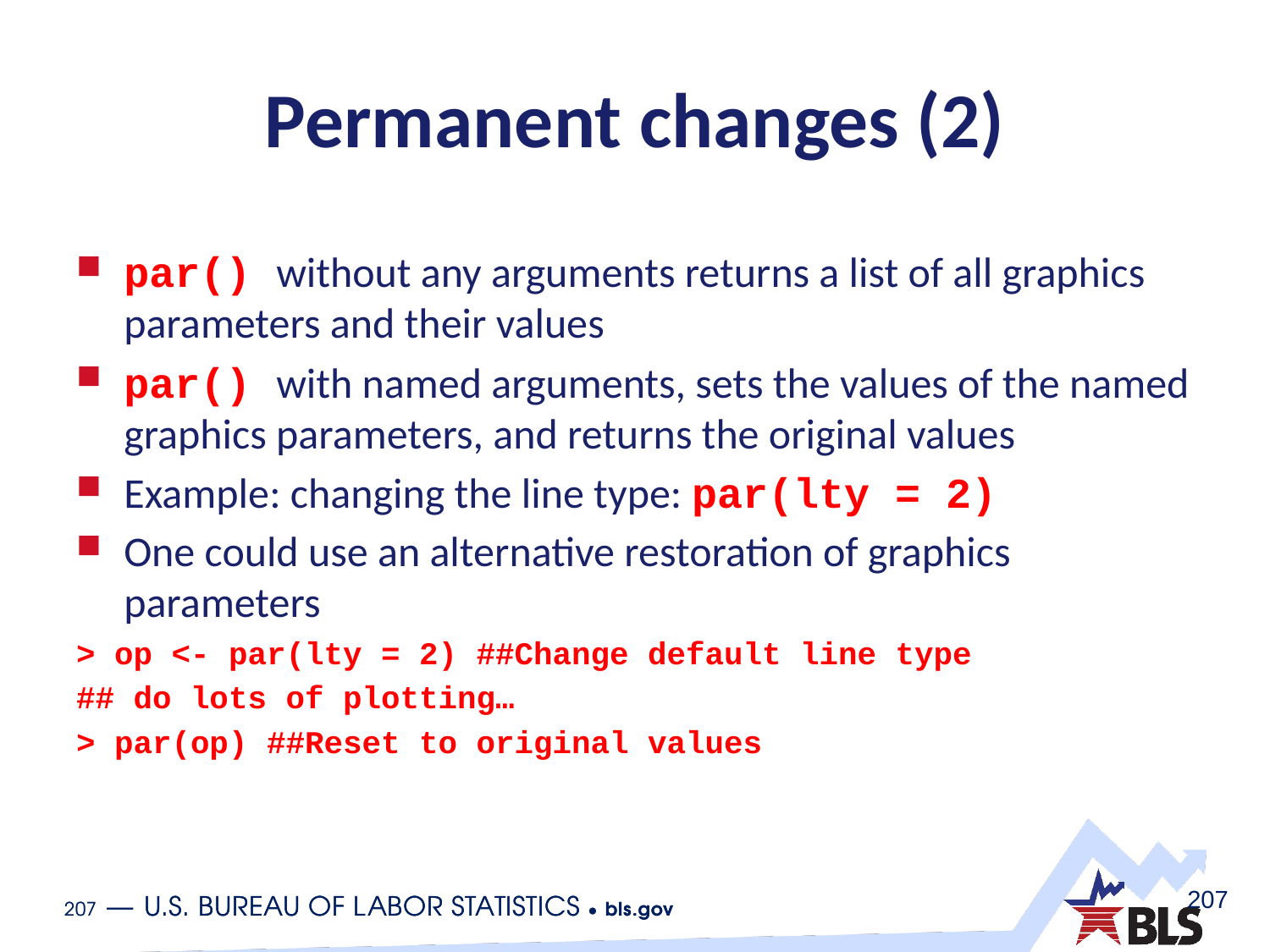

# Permanent changes (2)
par() without any arguments returns a list of all graphics parameters and their values
par() with named arguments, sets the values of the named graphics parameters, and returns the original values
Example: changing the line type: par(lty = 2)
One could use an alternative restoration of graphics parameters
> op <- par(lty = 2) ##Change default line type
## do lots of plotting…
> par(op) ##Reset to original values

207